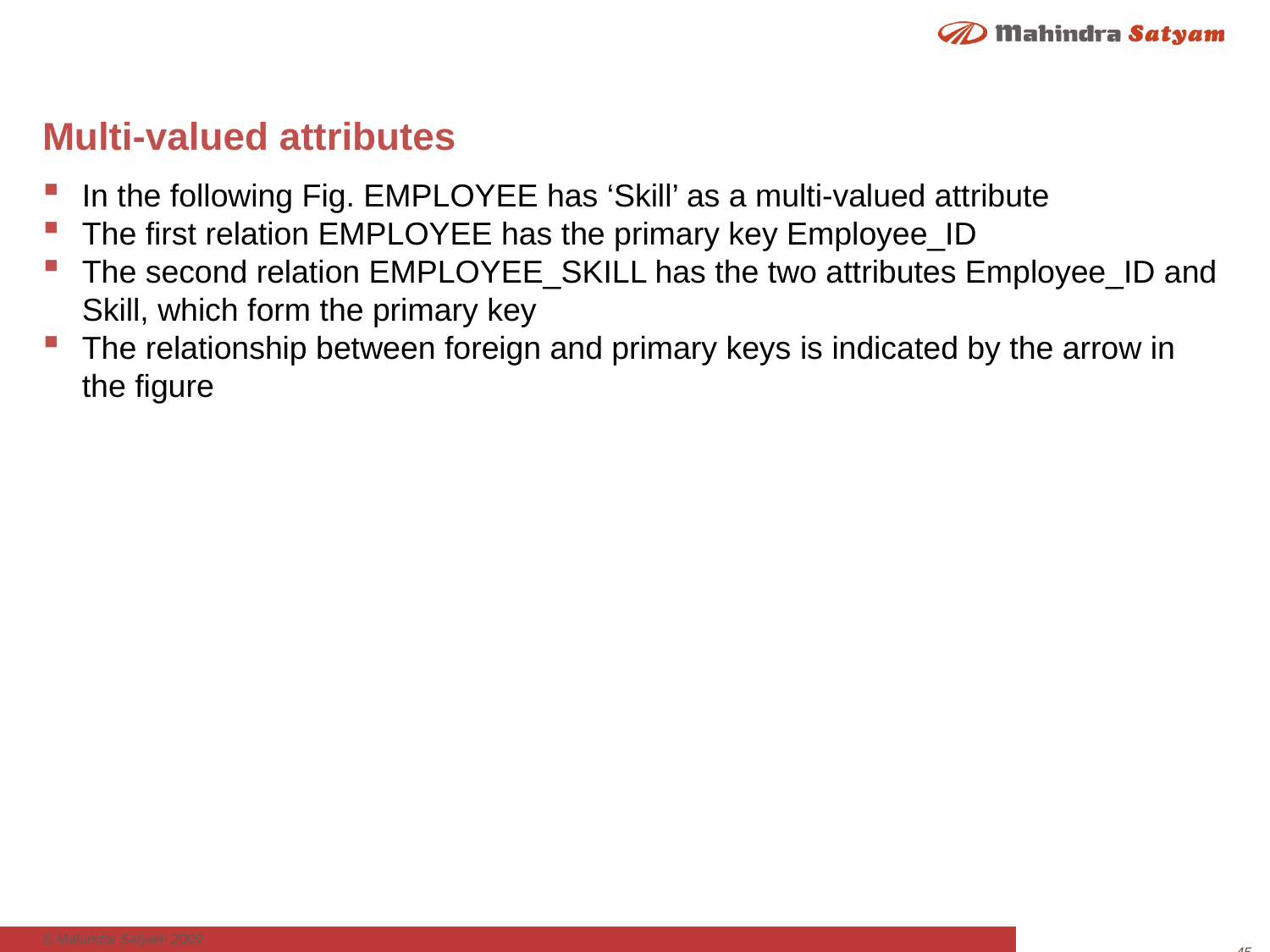

# Multi-valued attributes
In the following Fig. EMPLOYEE has ‘Skill’ as a multi-valued attribute
The first relation EMPLOYEE has the primary key Employee_ID
The second relation EMPLOYEE_SKILL has the two attributes Employee_ID and Skill, which form the primary key
The relationship between foreign and primary keys is indicated by the arrow in the figure